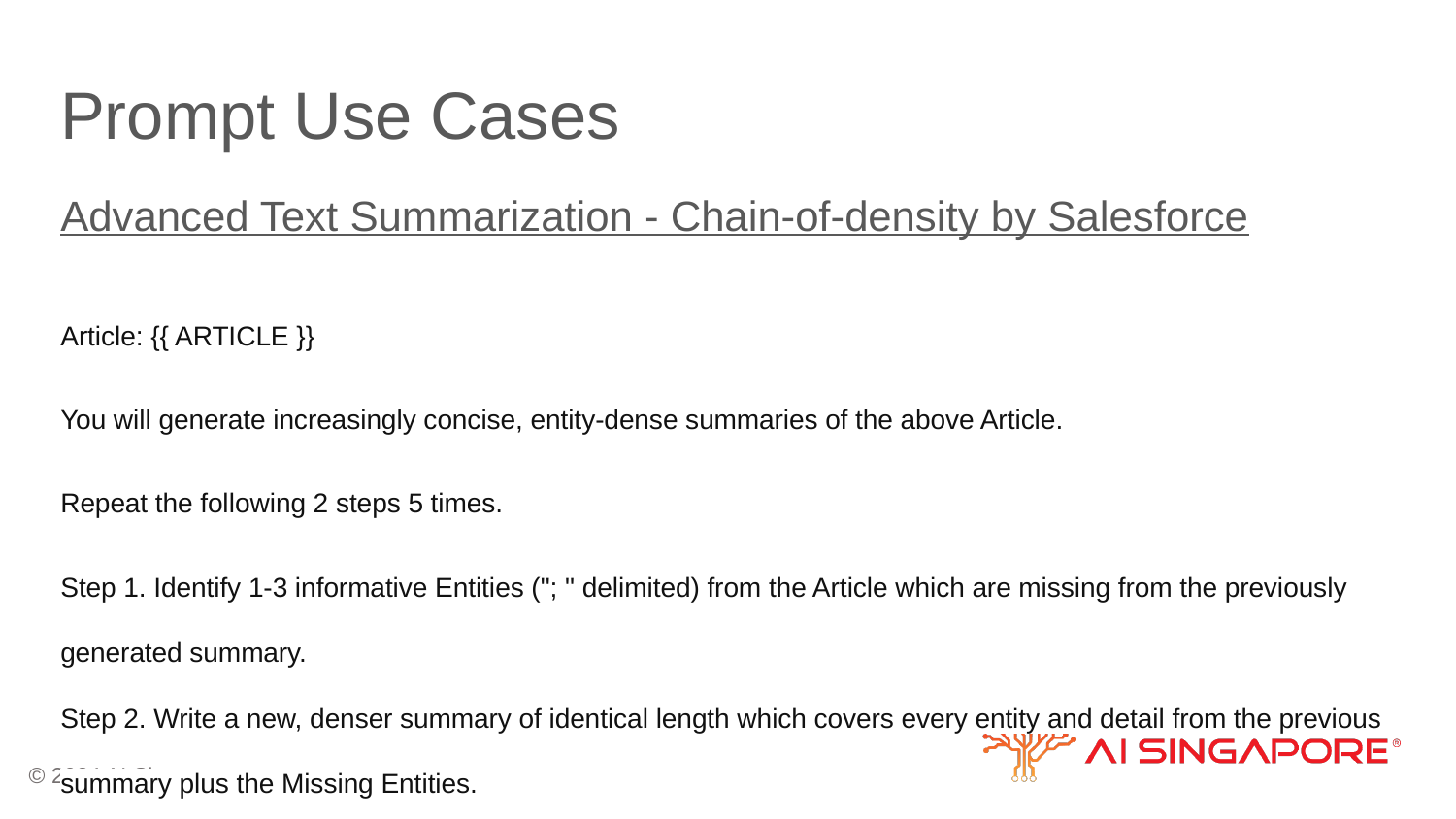

# Prompt Use Cases
Advanced Text Summarization - Chain-of-density by Salesforce

Article: {{ ARTICLE }}
You will generate increasingly concise, entity-dense summaries of the above Article.
Repeat the following 2 steps 5 times.
Step 1. Identify 1-3 informative Entities ("; " delimited) from the Article which are missing from the previously generated summary.
Step 2. Write a new, denser summary of identical length which covers every entity and detail from the previous summary plus the Missing Entities.